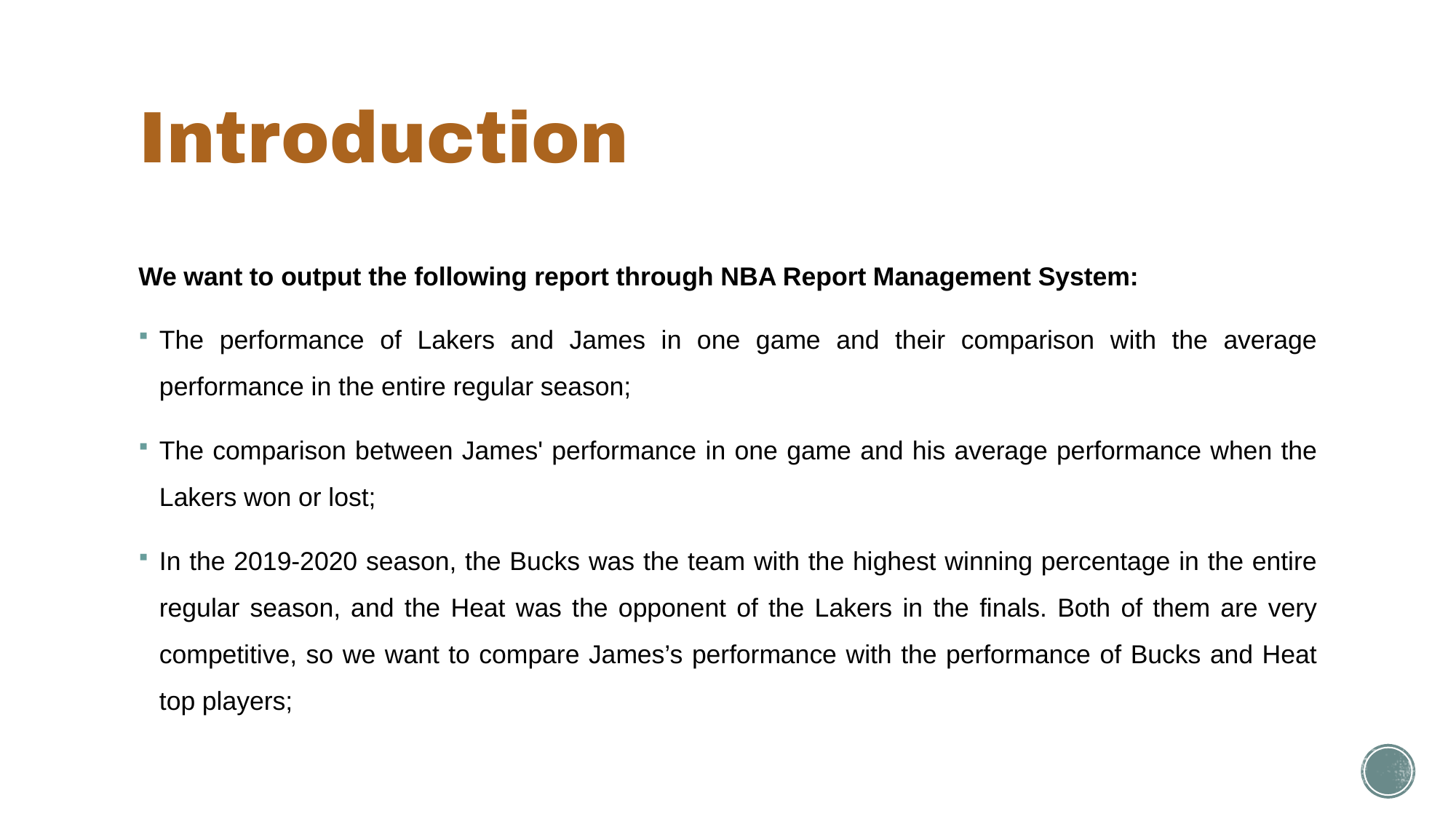

# Introduction
We want to output the following report through NBA Report Management System:
The performance of Lakers and James in one game and their comparison with the average performance in the entire regular season;
The comparison between James' performance in one game and his average performance when the Lakers won or lost;
In the 2019-2020 season, the Bucks was the team with the highest winning percentage in the entire regular season, and the Heat was the opponent of the Lakers in the finals. Both of them are very competitive, so we want to compare James’s performance with the performance of Bucks and Heat top players;